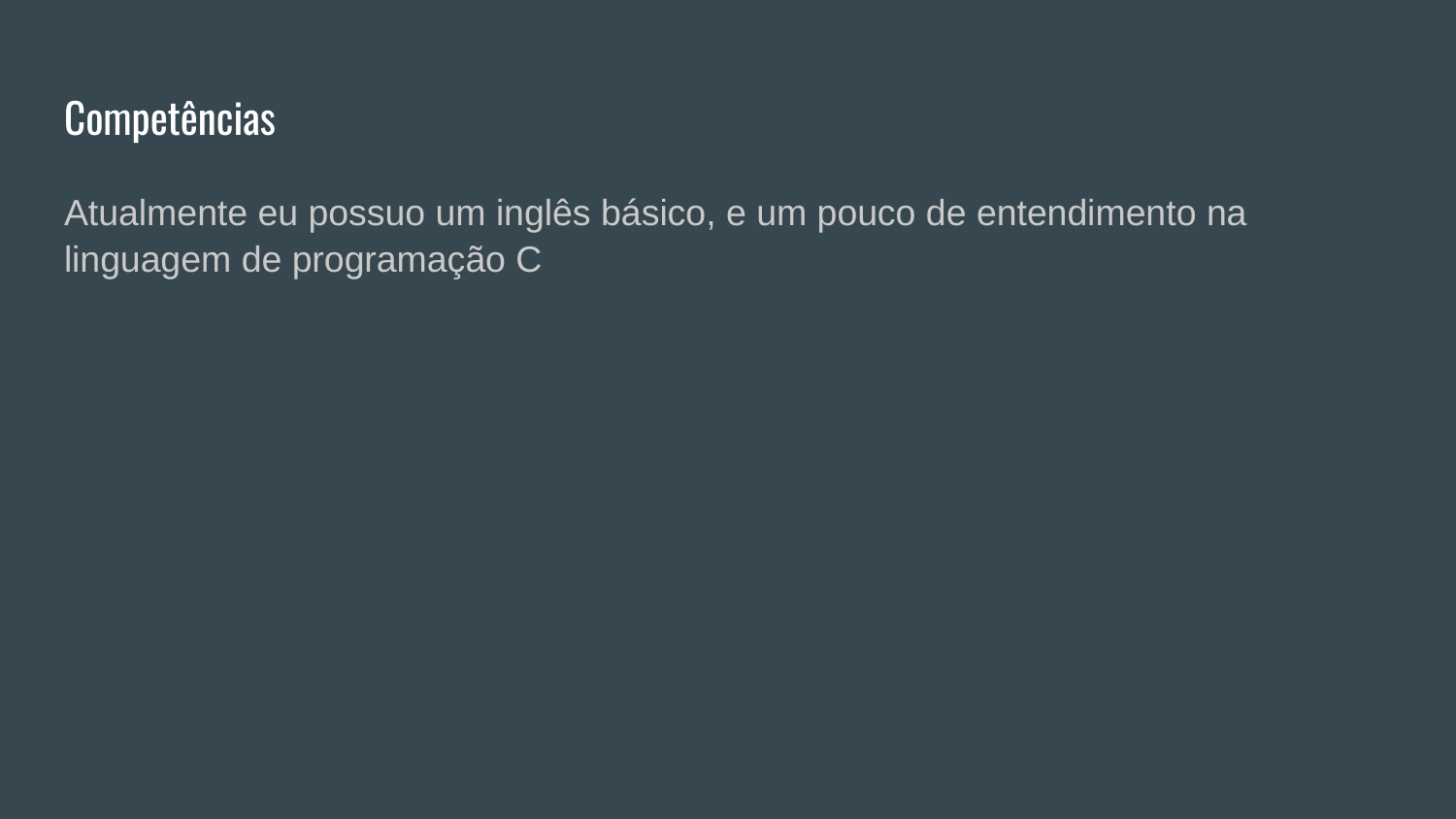

# Competências
Atualmente eu possuo um inglês básico, e um pouco de entendimento na linguagem de programação C